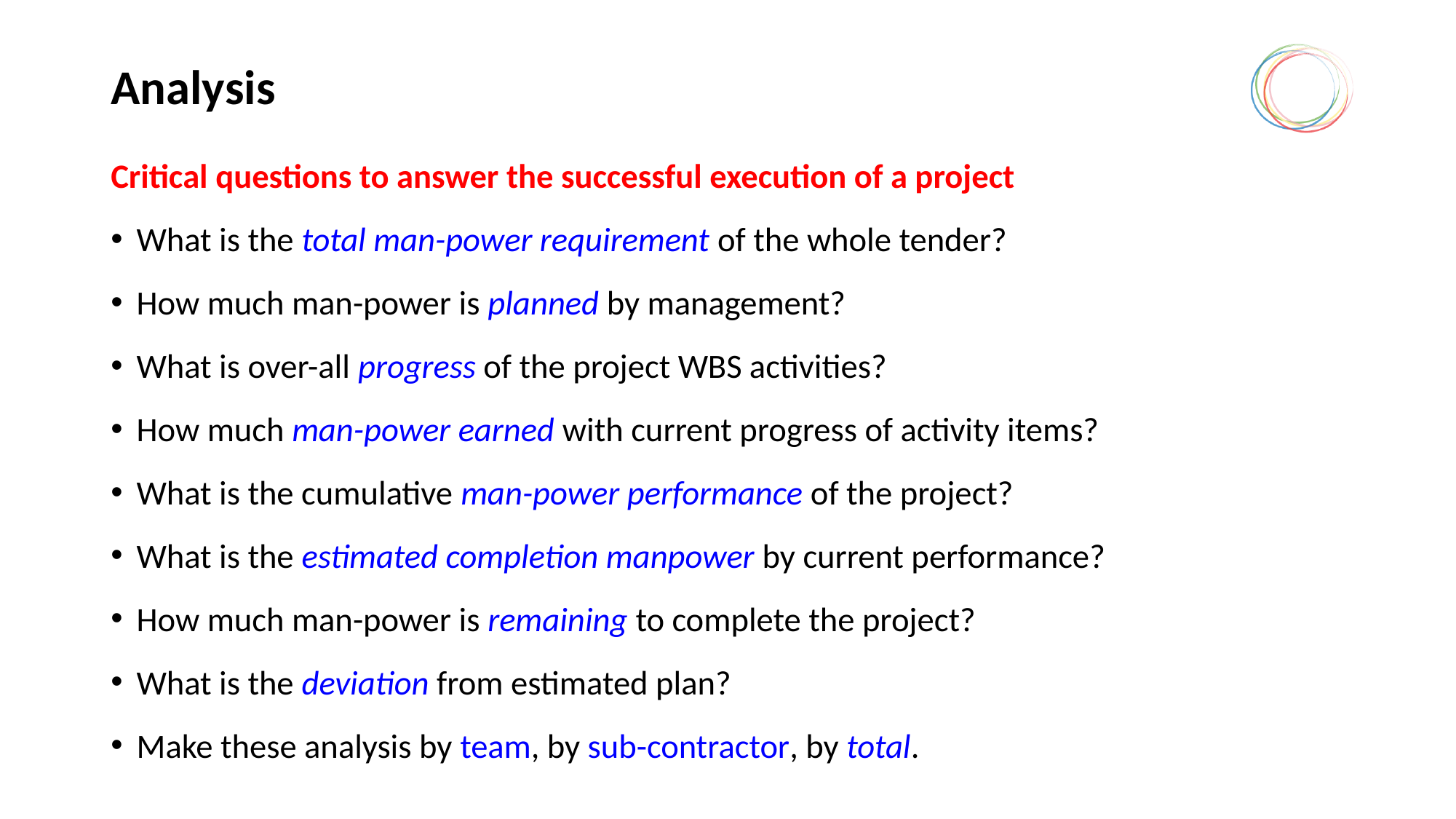

# Analysis
Critical questions to answer the successful execution of a project
What is the total man-power requirement of the whole tender?
How much man-power is planned by management?
What is over-all progress of the project WBS activities?
How much man-power earned with current progress of activity items?
What is the cumulative man-power performance of the project?
What is the estimated completion manpower by current performance?
How much man-power is remaining to complete the project?
What is the deviation from estimated plan?
Make these analysis by team, by sub-contractor, by total.